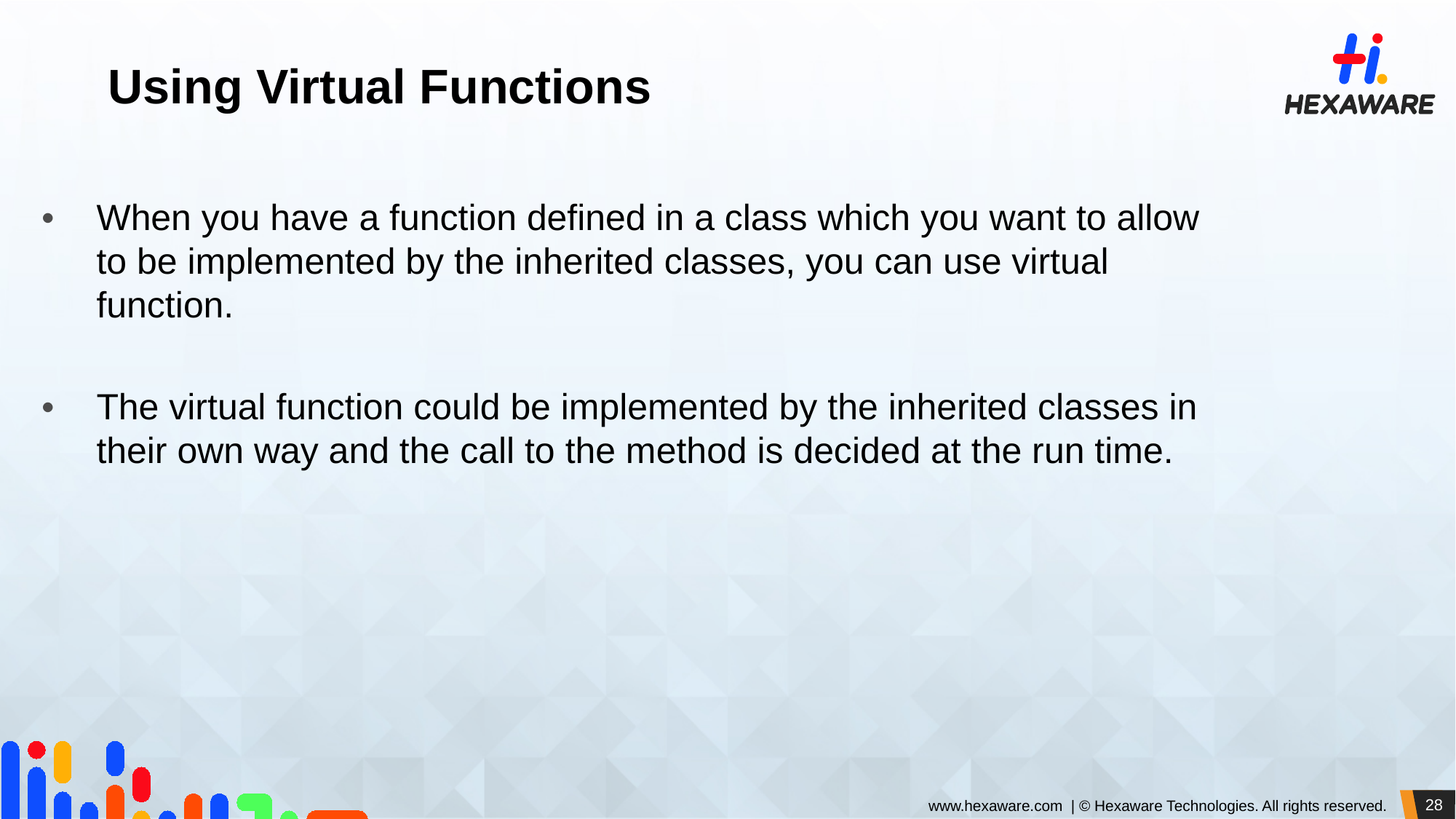

Using Virtual Functions
When you have a function defined in a class which you want to allow to be implemented by the inherited classes, you can use virtual function.

The virtual function could be implemented by the inherited classes in their own way and the call to the method is decided at the run time.